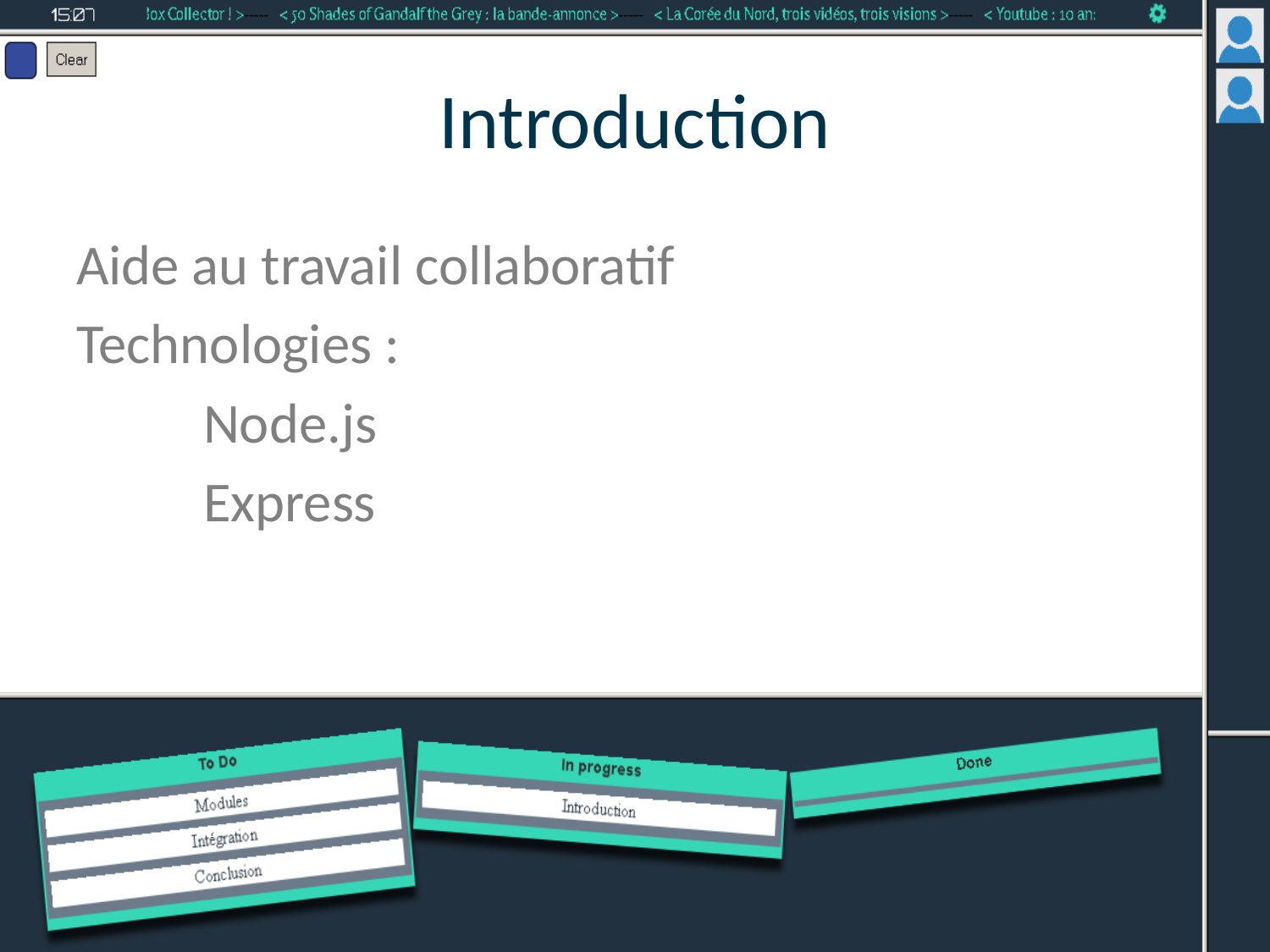

# Introduction
Aide au travail collaboratif
Technologies :
	Node.js
	Express